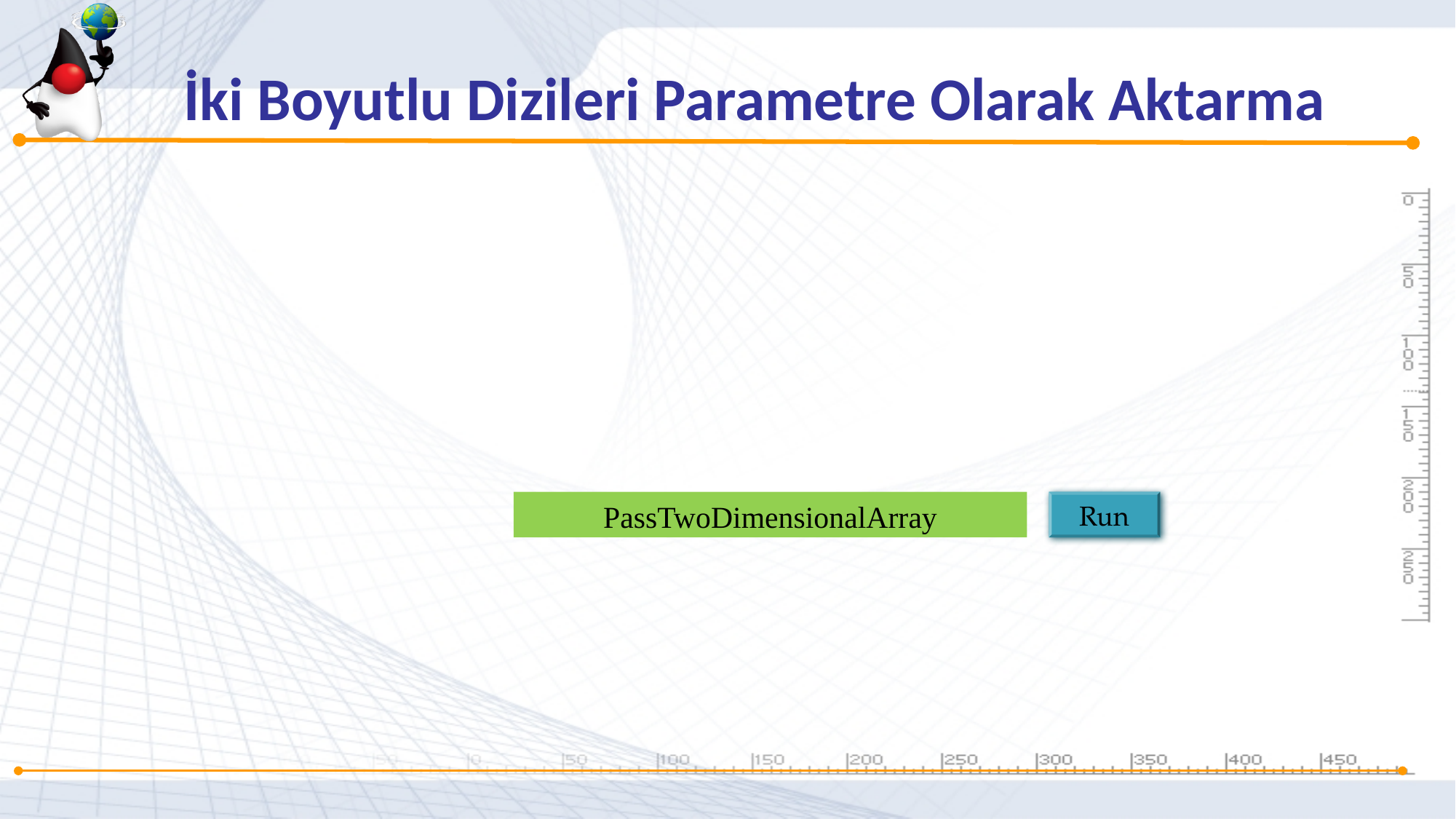

İki Boyutlu Dizileri Parametre Olarak Aktarma

PassTwoDimensionalArray

Run
78